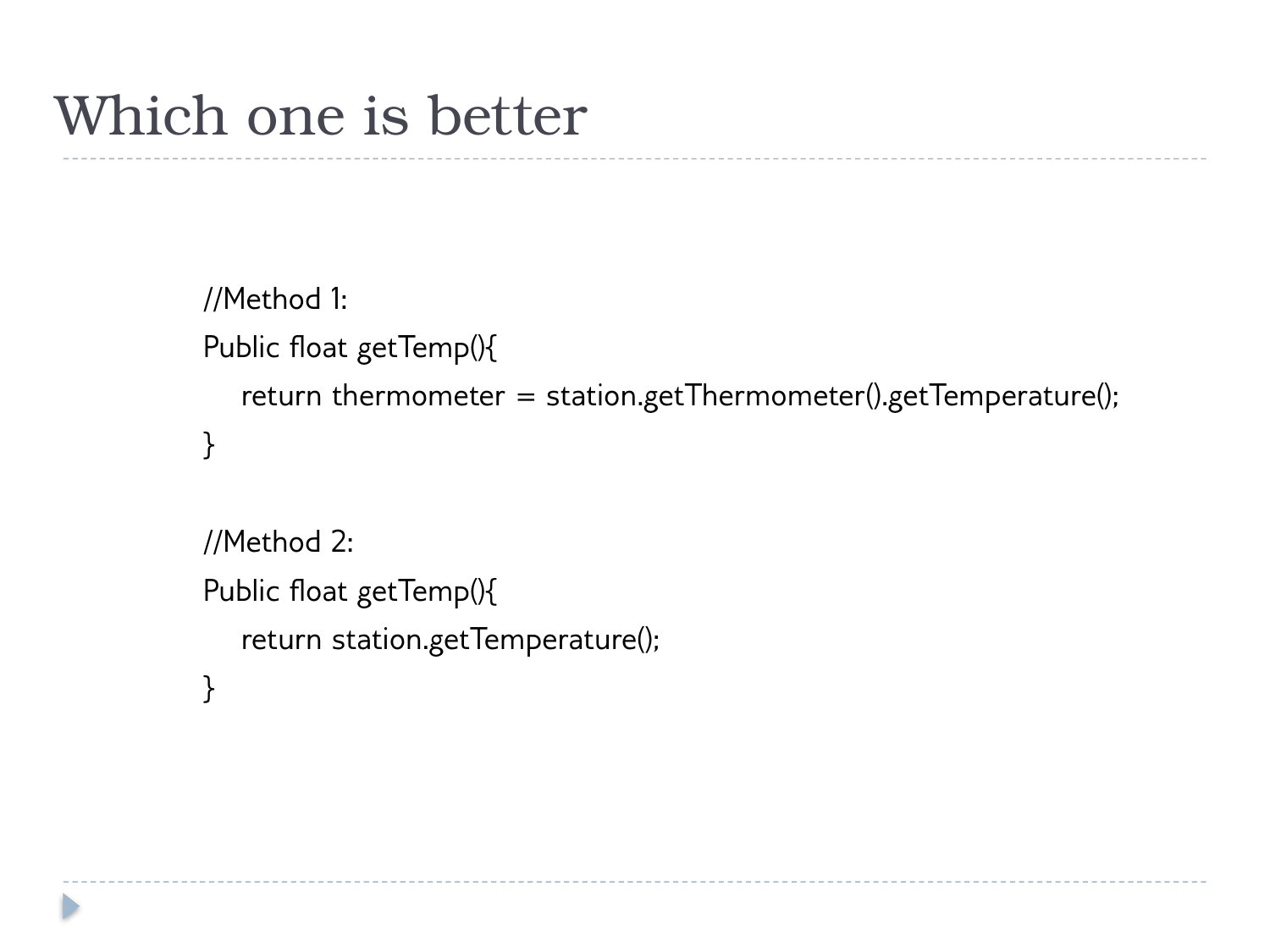

# Which one is better

//Method 1:
Public float getTemp(){
	return thermometer = station.getThermometer().getTemperature();
}

//Method 2:
Public float getTemp(){
	return station.getTemperature();
}